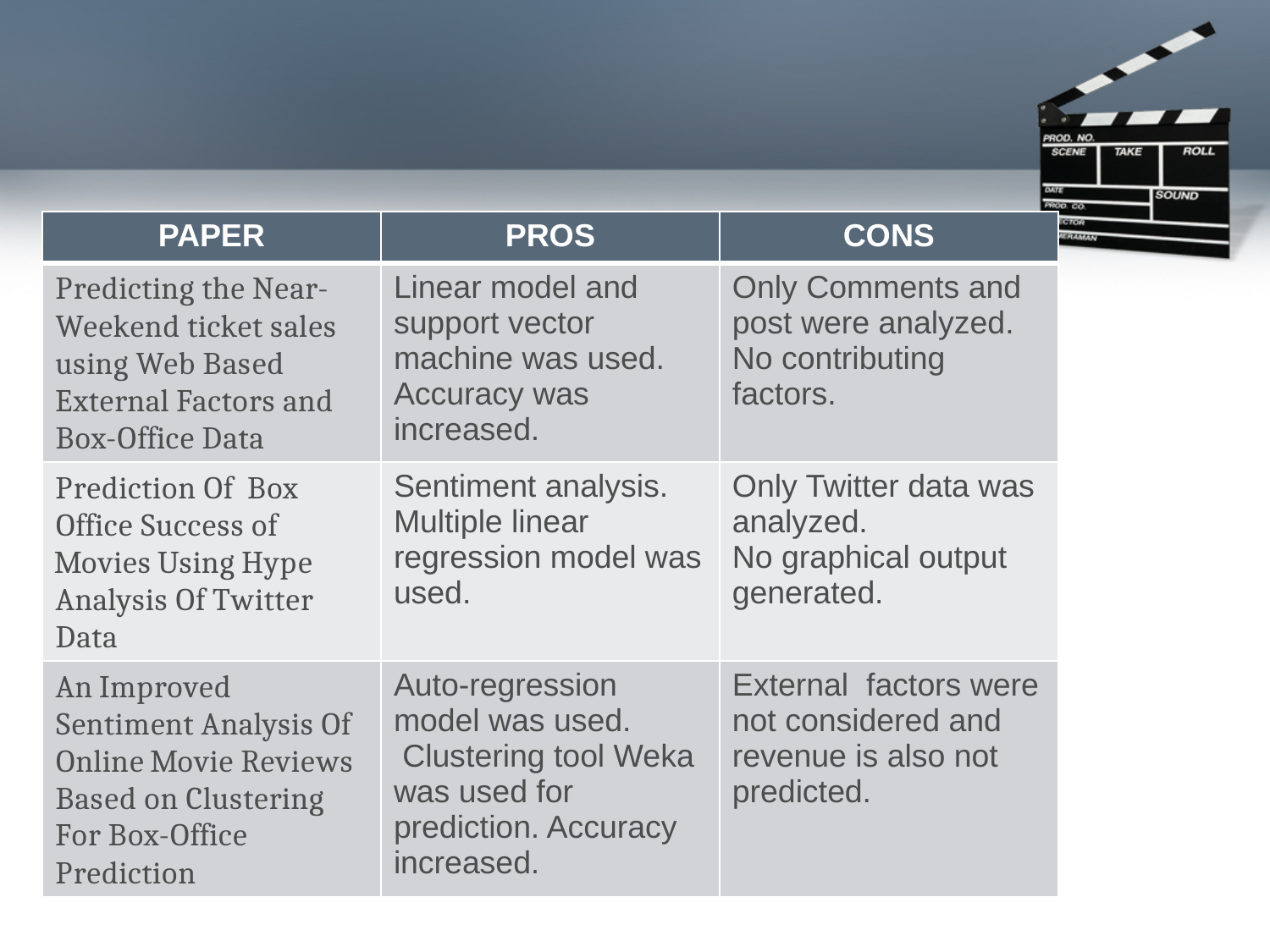

| PAPER | PROS | CONS |
| --- | --- | --- |
| Predicting the Near-Weekend ticket sales using Web Based External Factors and Box-Office Data | Linear model and support vector machine was used. Accuracy was increased. | Only Comments and post were analyzed. No contributing factors. |
| Prediction Of Box Office Success of Movies Using Hype Analysis Of Twitter Data | Sentiment analysis. Multiple linear regression model was used. | Only Twitter data was analyzed. No graphical output generated. |
| An Improved Sentiment Analysis Of Online Movie Reviews Based on Clustering For Box-Office Prediction | Auto-regression model was used. Clustering tool Weka was used for prediction. Accuracy increased. | External factors were not considered and revenue is also not predicted. |